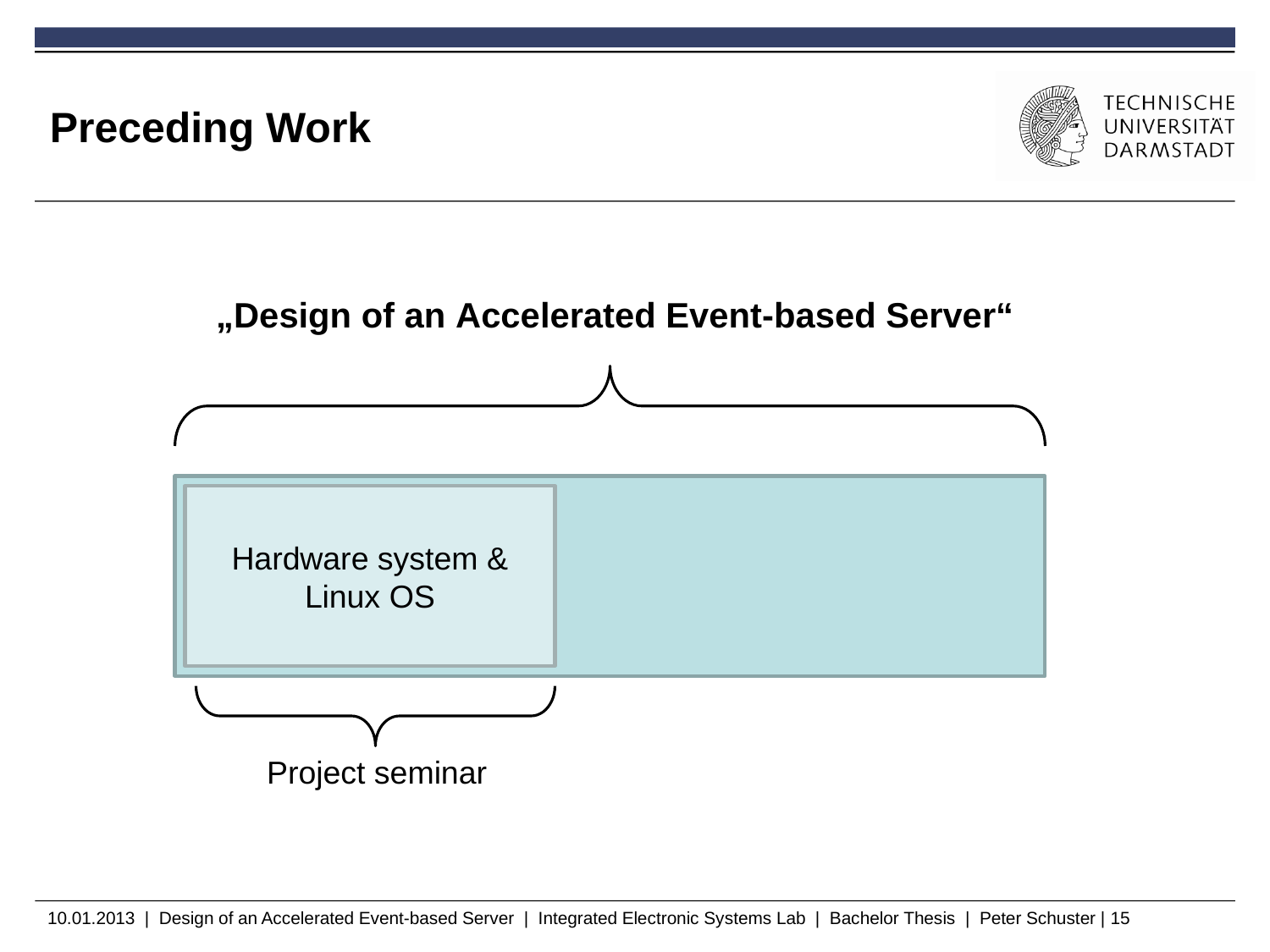

# Preceding Work
„Design of an Accelerated Event-based Server“

Hardware system & Linux OS

Project seminar